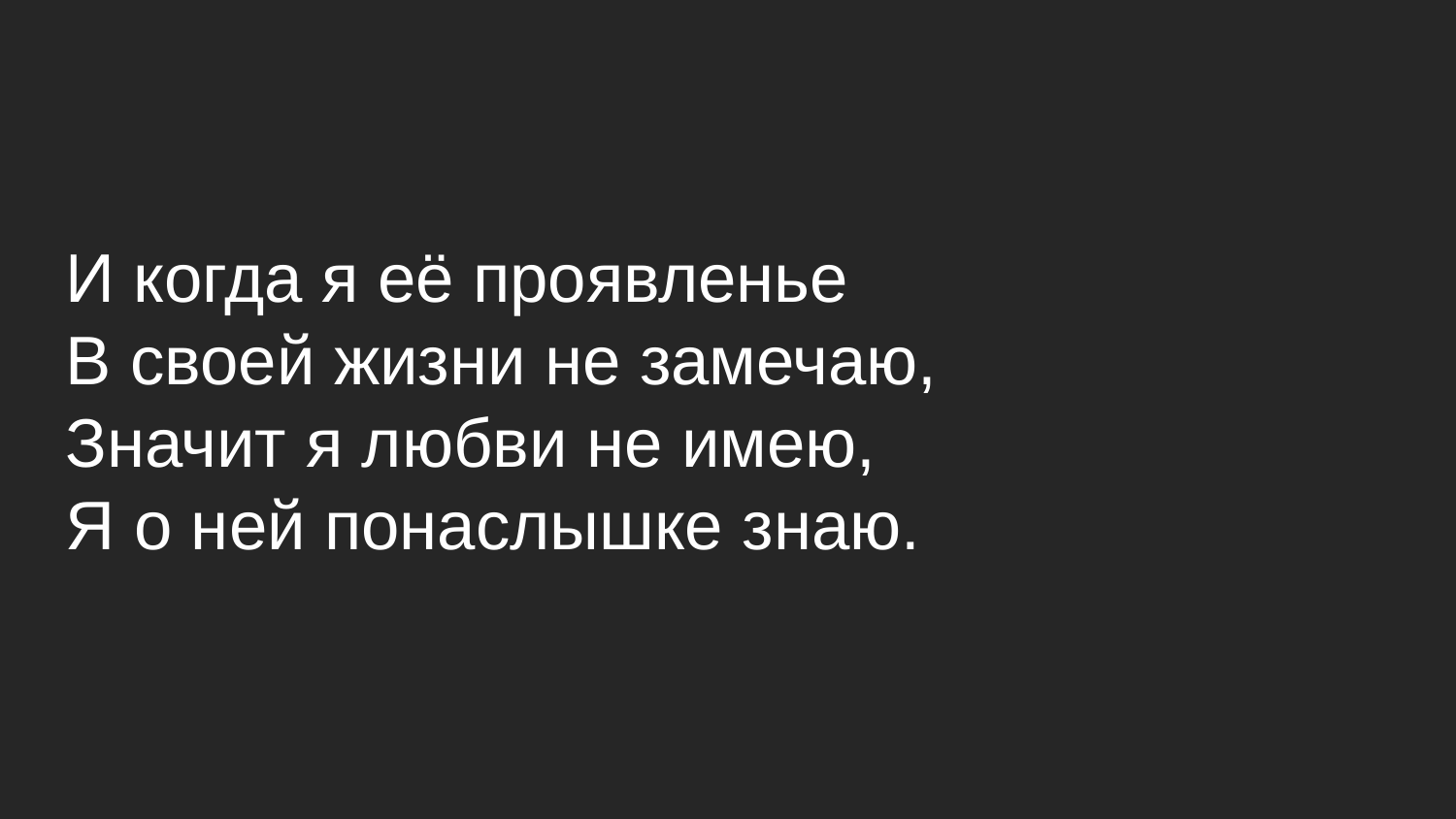

И когда я её проявленье
В своей жизни не замечаю,
Значит я любви не имею,
Я о ней понаслышке знаю.